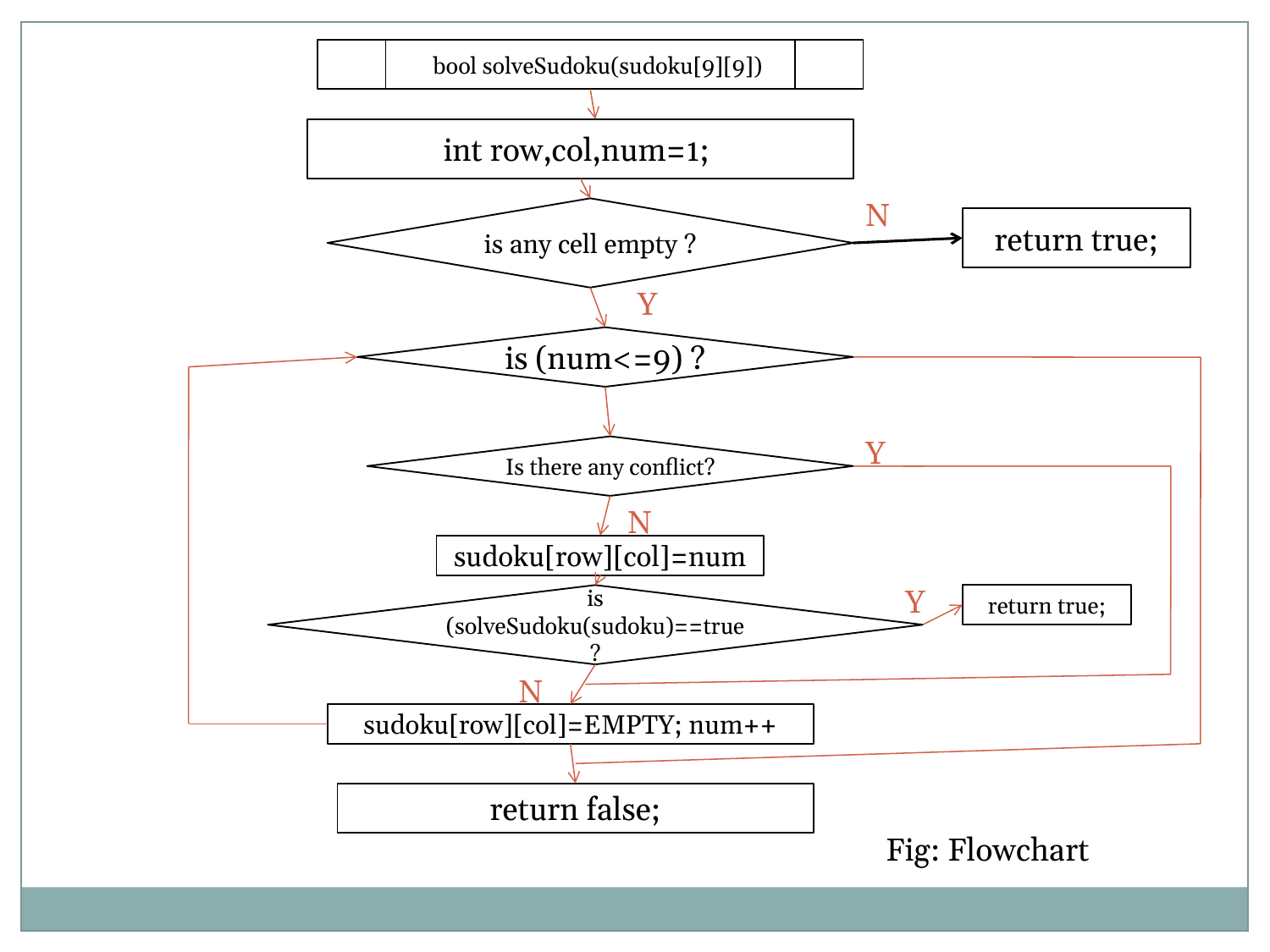

Bbool solveSudoku(sudoku[9][9])
int row,col,num=1;
N
is any cell empty ?
return true;
Y
is (num<=9) ?
Y
Is there any conflict?
N
sudoku[row][col]=num
Y
is (solveSudoku(sudoku)==true?
return true;
N
sudoku[row][col]=EMPTY; num++
return false;
Fig: Flowchart